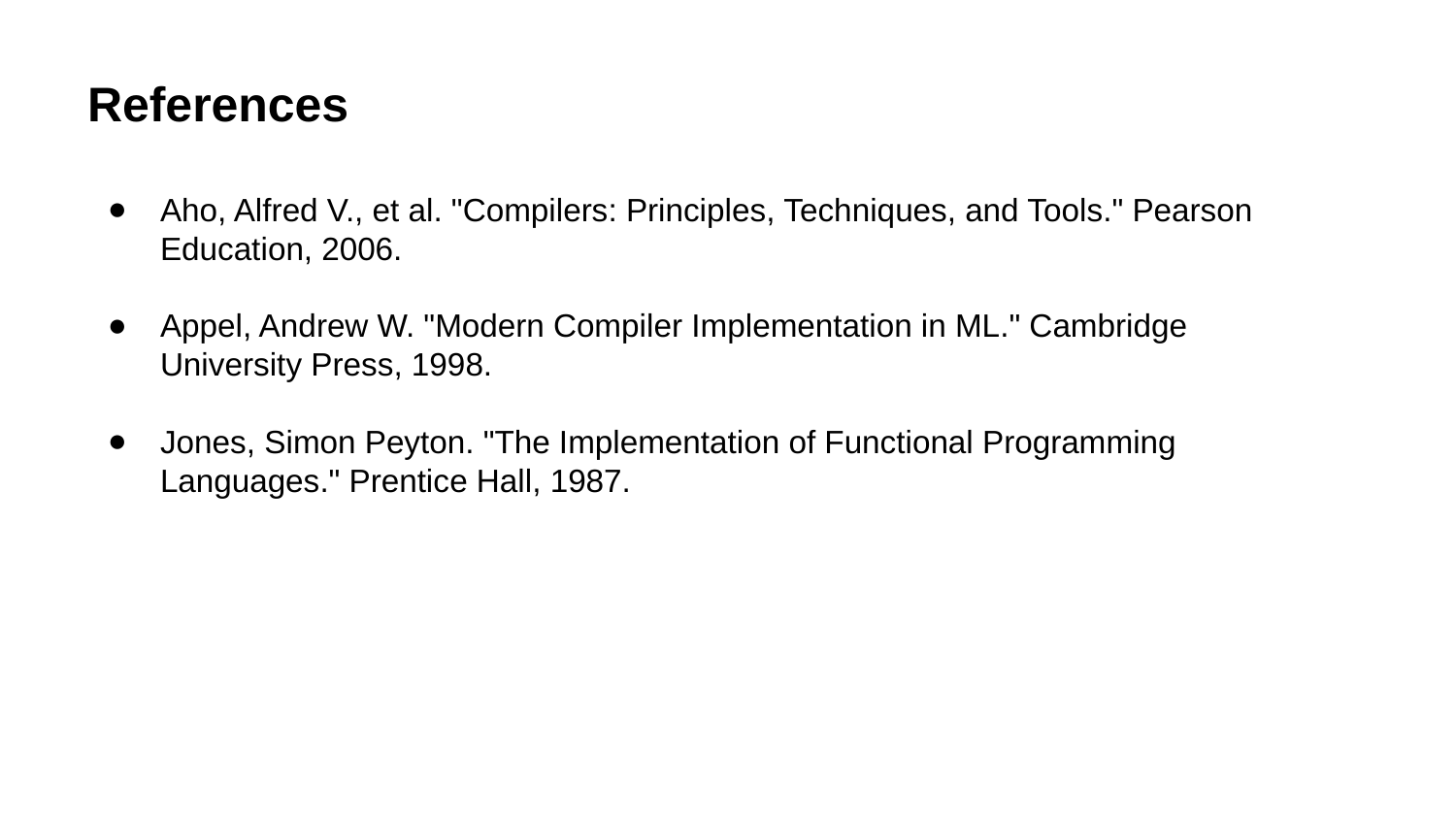

References
Aho, Alfred V., et al. "Compilers: Principles, Techniques, and Tools." Pearson Education, 2006.

Appel, Andrew W. "Modern Compiler Implementation in ML." Cambridge University Press, 1998.

Jones, Simon Peyton. "The Implementation of Functional Programming Languages." Prentice Hall, 1987.